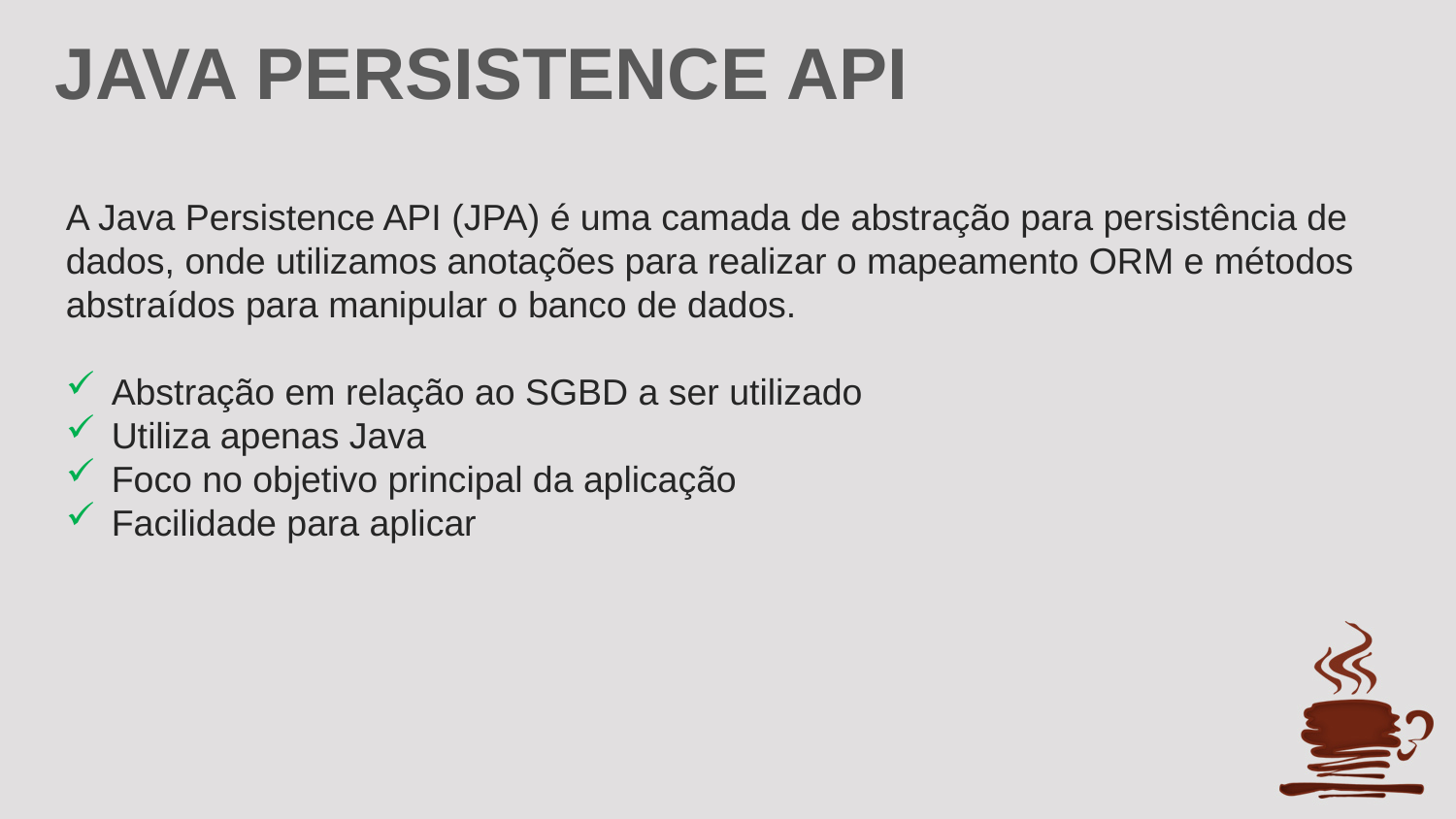

JAVA PERSISTENCE API
A Java Persistence API (JPA) é uma camada de abstração para persistência de
dados, onde utilizamos anotações para realizar o mapeamento ORM e métodos
abstraídos para manipular o banco de dados.

Abstração em relação ao SGBD a ser utilizado
Utiliza apenas Java
Foco no objetivo principal da aplicação
Facilidade para aplicar